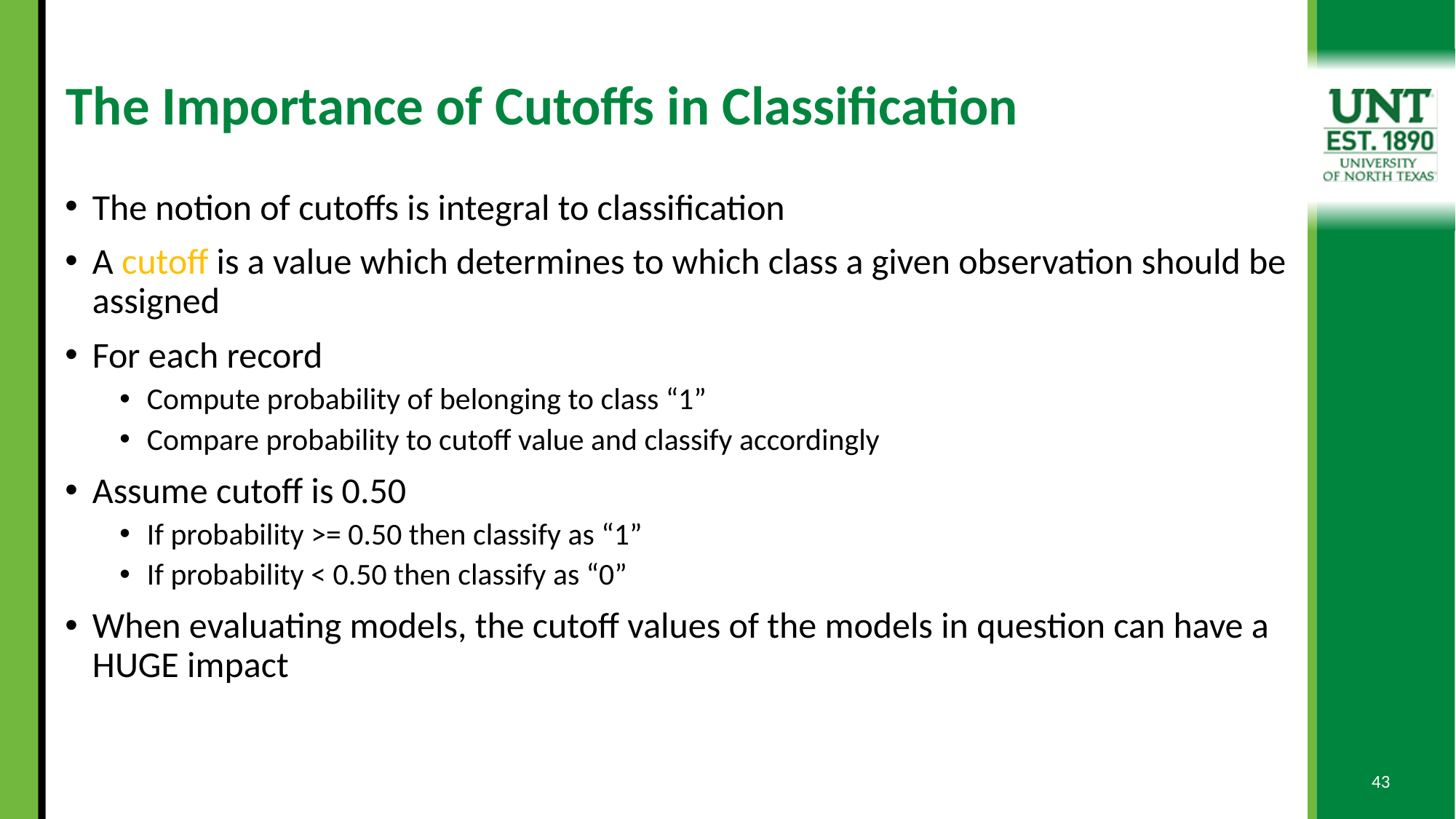

# The Importance of Cutoffs in Classification
The notion of cutoffs is integral to classification
A cutoff is a value which determines to which class a given observation should be assigned
For each record
Compute probability of belonging to class “1”
Compare probability to cutoff value and classify accordingly
Assume cutoff is 0.50
If probability >= 0.50 then classify as “1”
If probability < 0.50 then classify as “0”
When evaluating models, the cutoff values of the models in question can have a HUGE impact
43